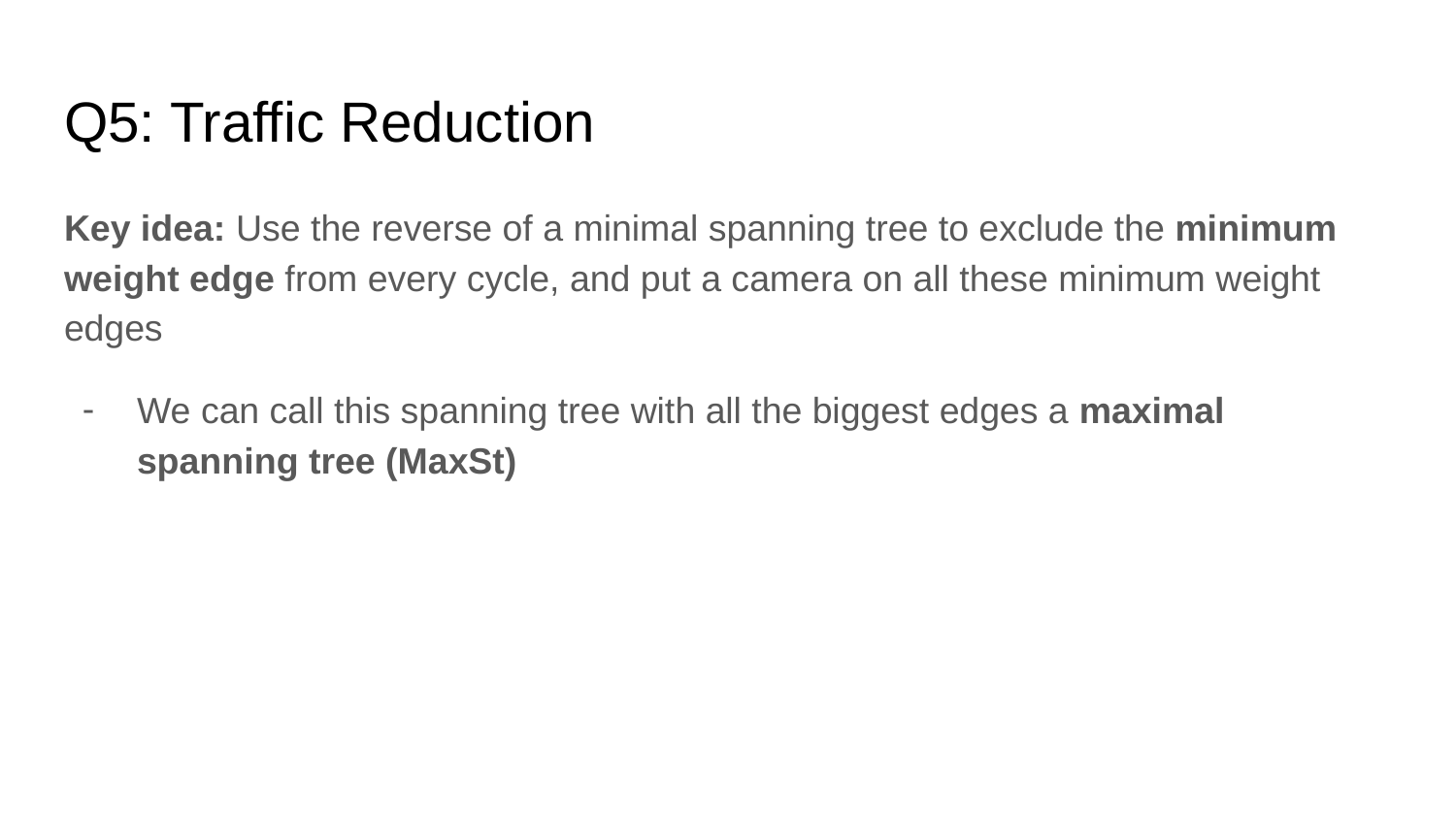

# Q5: Traffic Reduction
Key idea: Use the reverse of a minimal spanning tree to exclude the minimum weight edge from every cycle, and put a camera on all these minimum weight edges
We can call this spanning tree with all the biggest edges a maximal spanning tree (MaxSt)